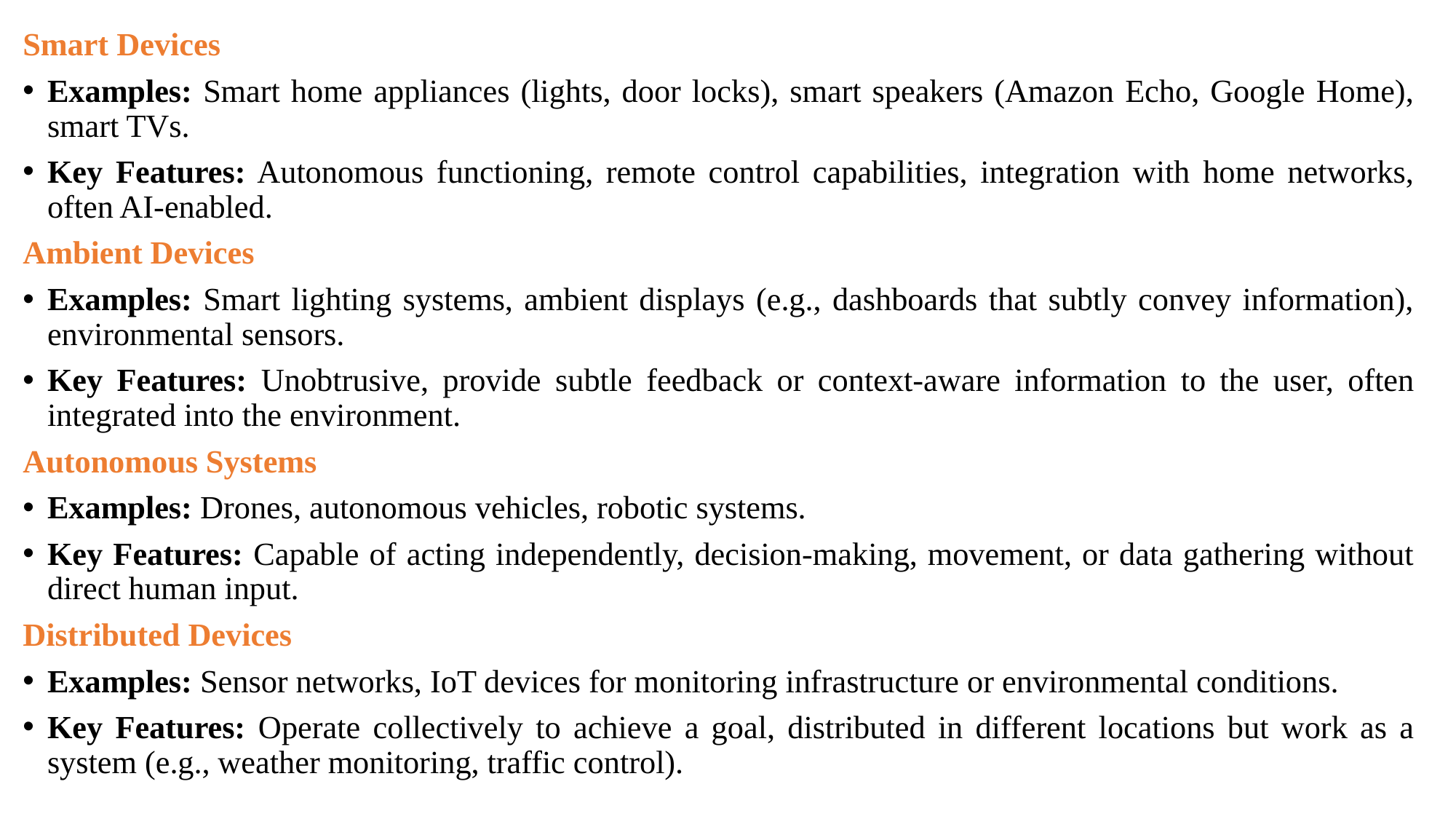

Smart Devices
Examples: Smart home appliances (lights, door locks), smart speakers (Amazon Echo, Google Home), smart TVs.
Key Features: Autonomous functioning, remote control capabilities, integration with home networks, often AI-enabled.
Ambient Devices
Examples: Smart lighting systems, ambient displays (e.g., dashboards that subtly convey information), environmental sensors.
Key Features: Unobtrusive, provide subtle feedback or context-aware information to the user, often integrated into the environment.
Autonomous Systems
Examples: Drones, autonomous vehicles, robotic systems.
Key Features: Capable of acting independently, decision-making, movement, or data gathering without direct human input.
Distributed Devices
Examples: Sensor networks, IoT devices for monitoring infrastructure or environmental conditions.
Key Features: Operate collectively to achieve a goal, distributed in different locations but work as a system (e.g., weather monitoring, traffic control).